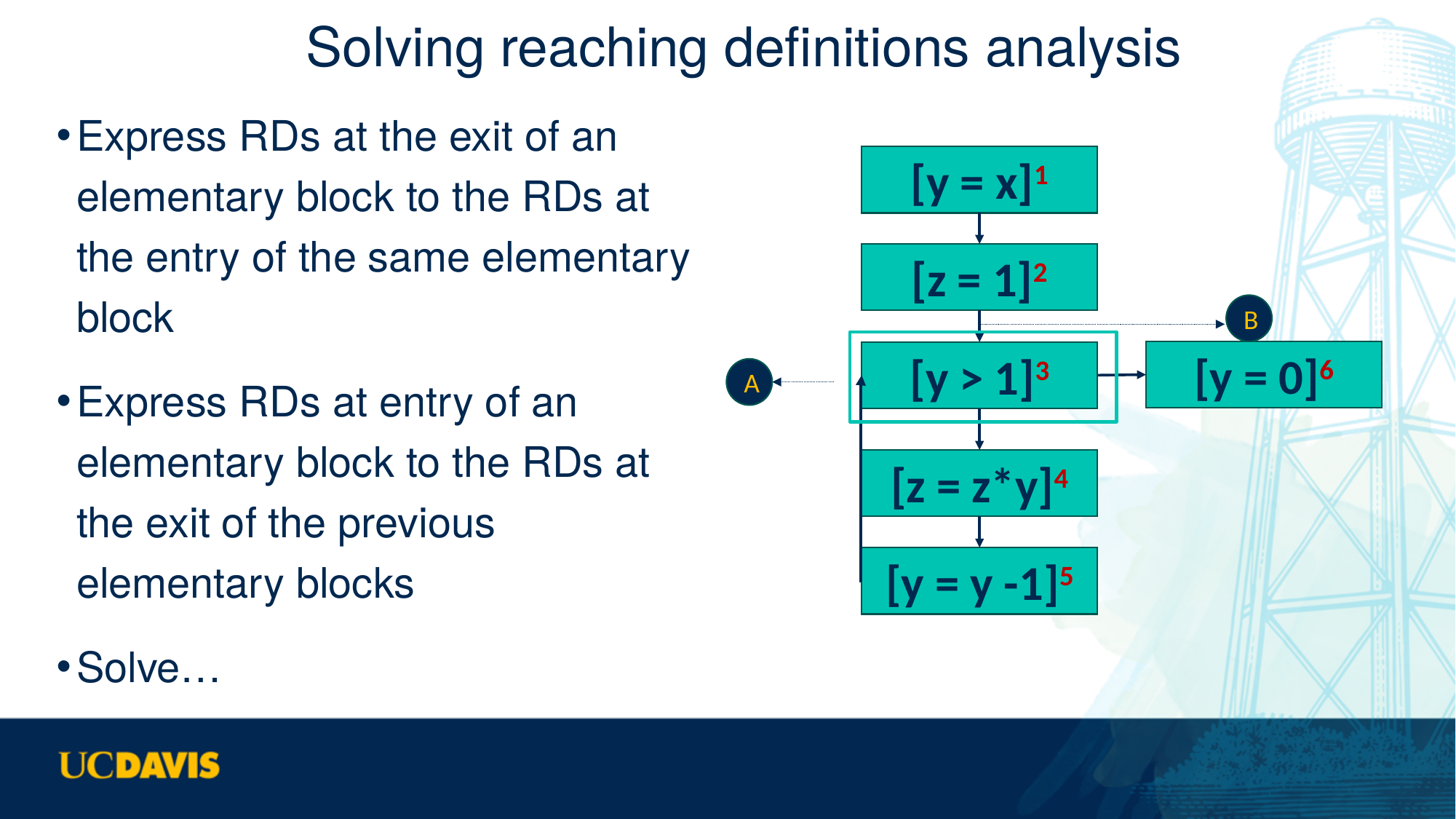

# Solving reaching definitions analysis
Express RDs at the exit of an elementary block to the RDs at the entry of the same elementary block
Express RDs at entry of an elementary block to the RDs at the exit of the previous elementary blocks
Solve…

[y = x]1
[z = 1]2
B
A

[y = 0]6
[y > 1]3
[z = z*y]4
[y = y -1]5